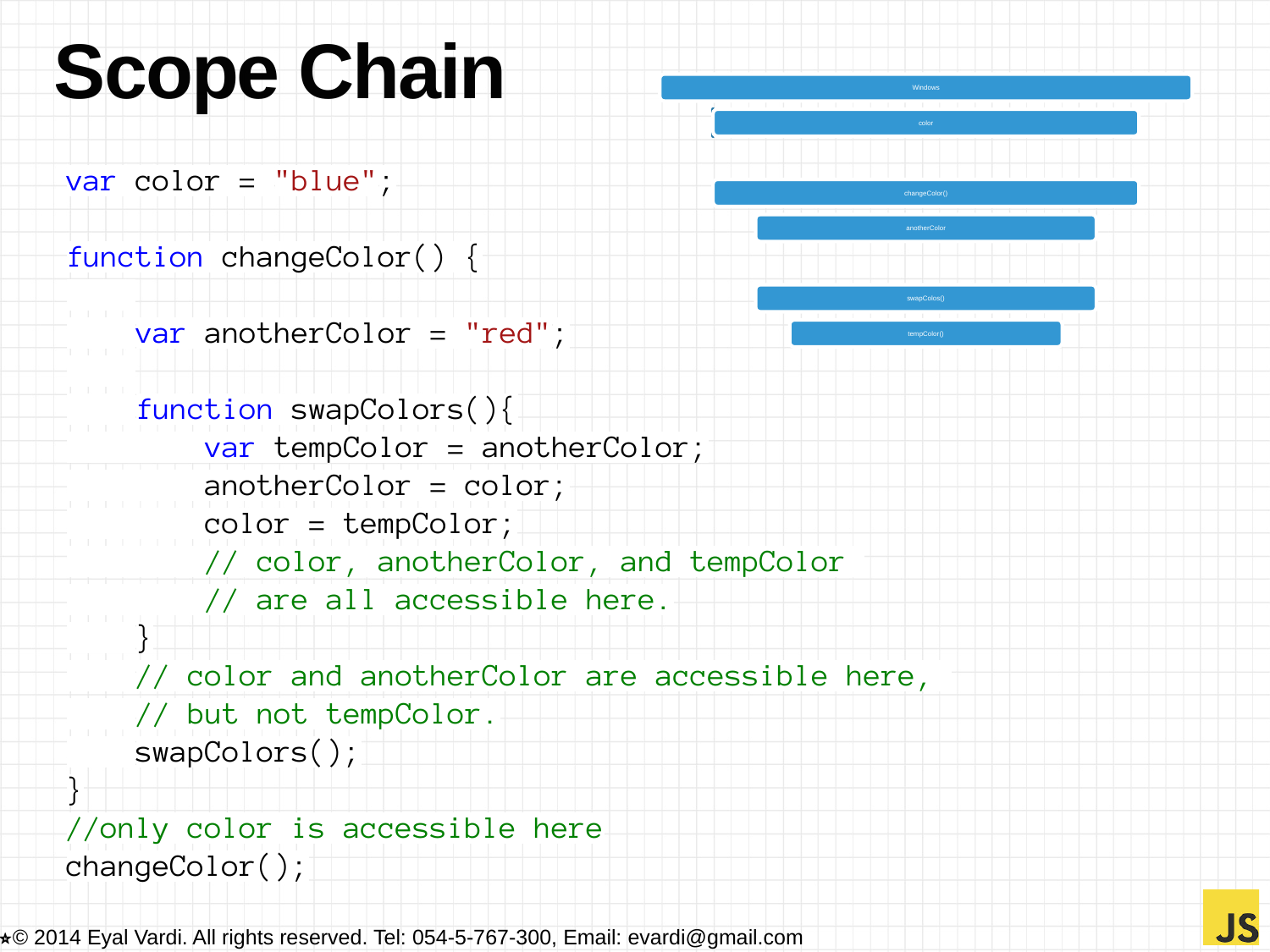

# Scope Chain
Windows
color
changeColor()
anotherColor
swapColos()
tempColor()
var color = "blue";

function changeColor() {

    var anotherColor = "red";

    function swapColors(){
        var tempColor = anotherColor;
        anotherColor = color;
        color = tempColor;
        // color, anotherColor, and tempColor
        // are all accessible here.
    }
    // color and anotherColor are accessible here,
    // but not tempColor.
    swapColors();
}
//only color is accessible here
changeColor();